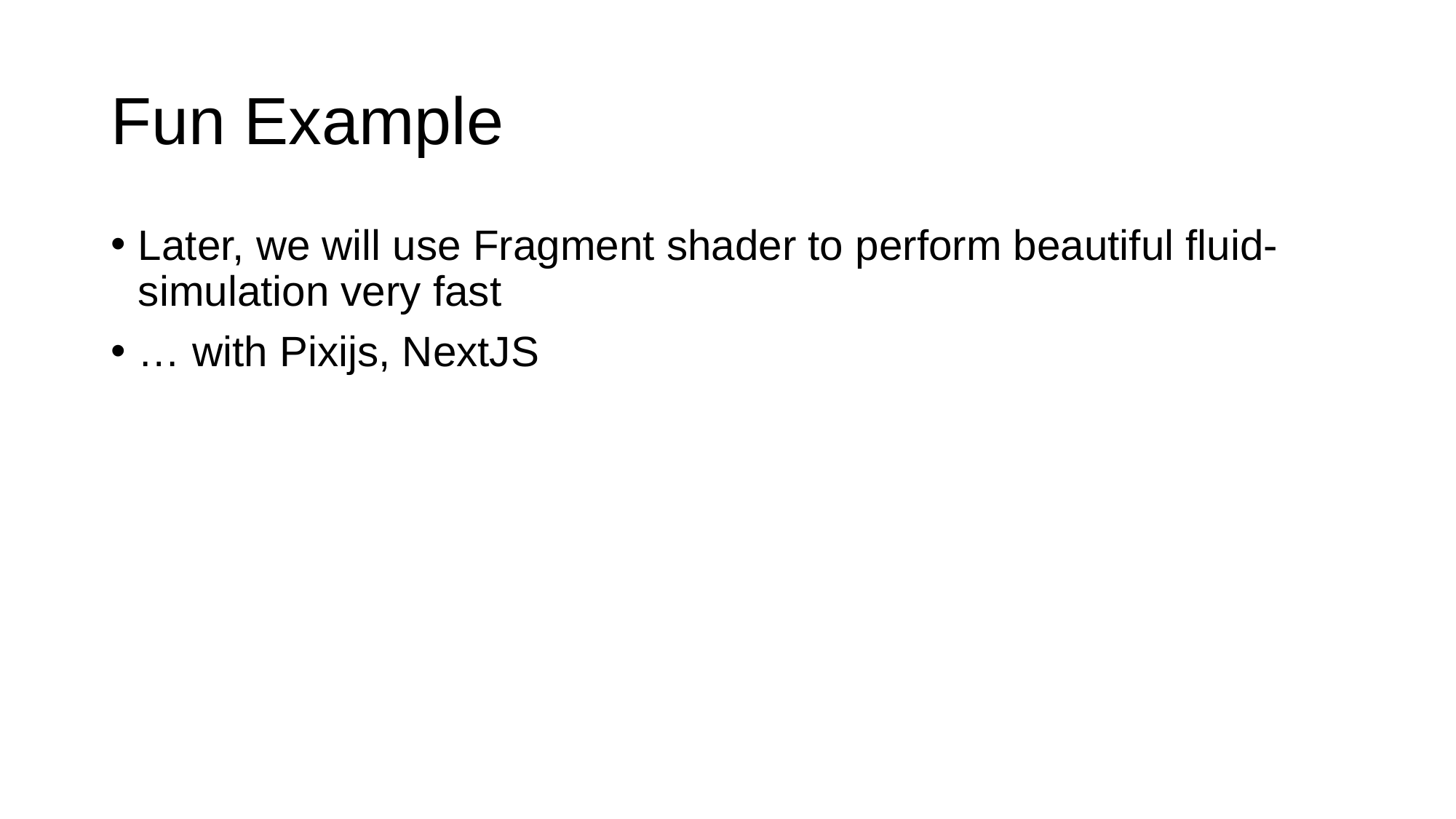

# Fun Example
Later, we will use Fragment shader to perform beautiful fluid-simulation very fast
… with Pixijs, NextJS